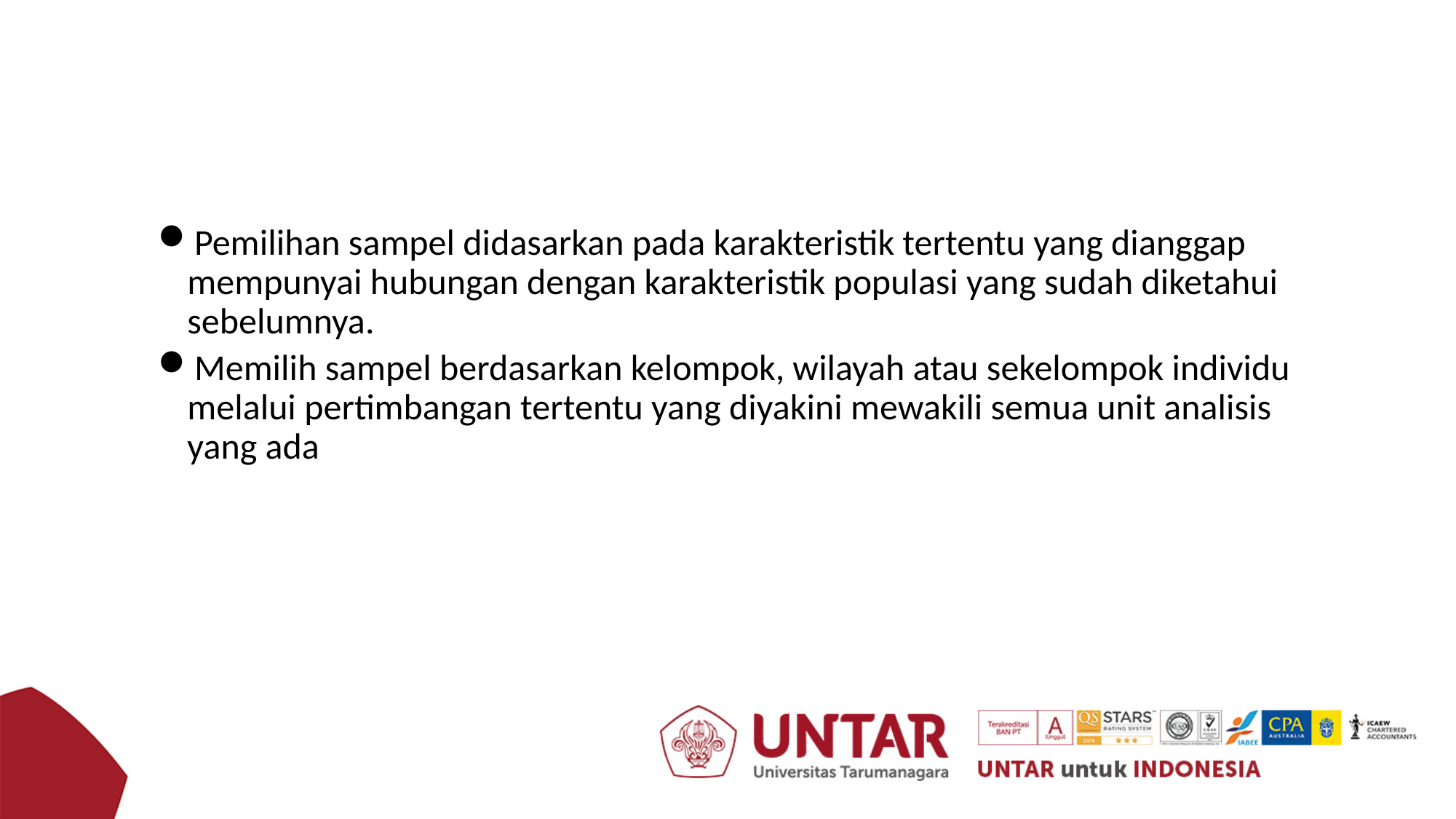

#
Pemilihan sampel didasarkan pada karakteristik tertentu yang dianggap mempunyai hubungan dengan karakteristik populasi yang sudah diketahui sebelumnya.
Memilih sampel berdasarkan kelompok, wilayah atau sekelompok individu melalui pertimbangan tertentu yang diyakini mewakili semua unit analisis yang ada